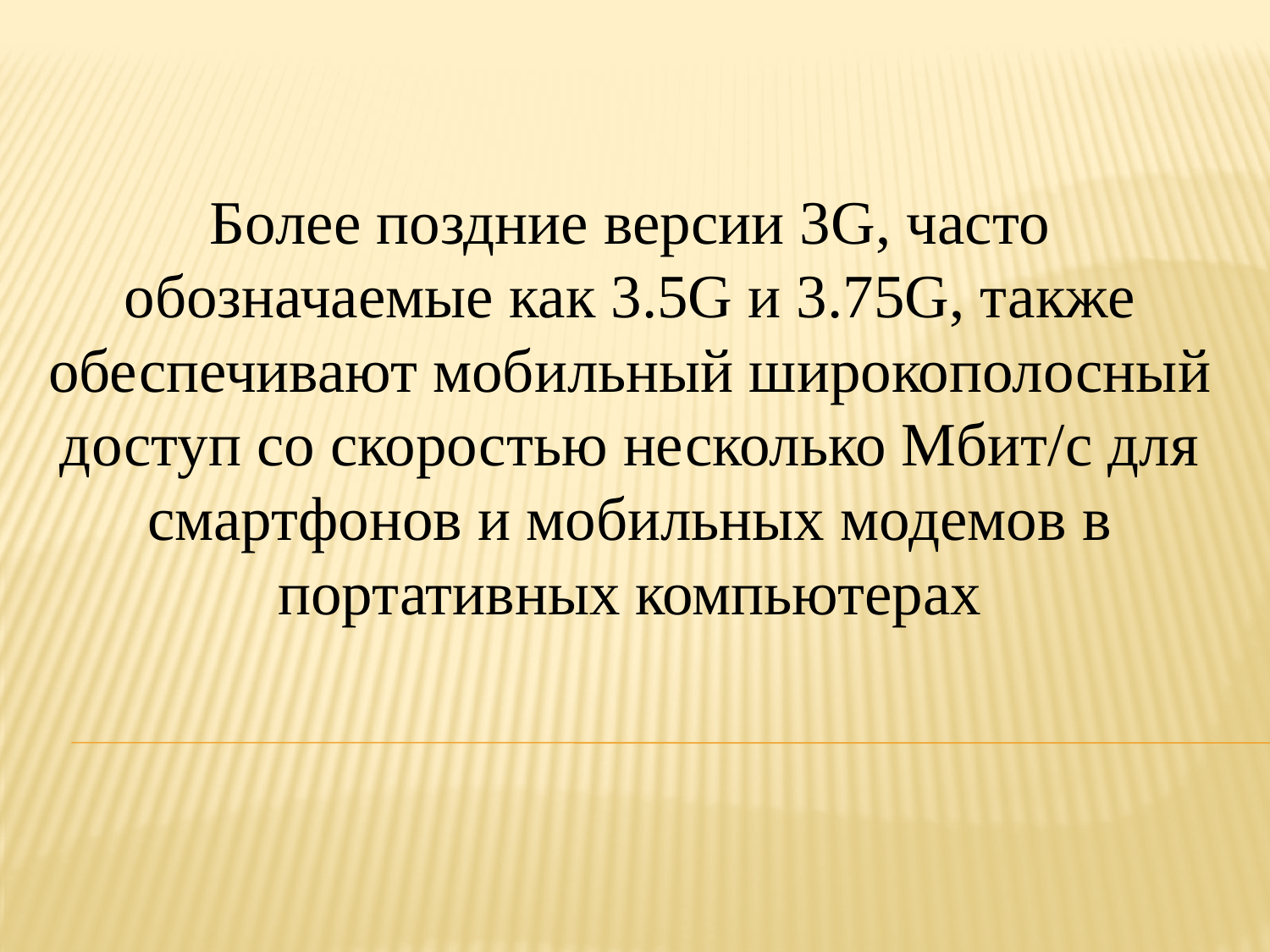

Более поздние версии 3G, часто обозначаемые как 3.5G и 3.75G, также обеспечивают мобильный широкополосный доступ со скоростью несколько Мбит/с для смартфонов и мобильных модемов в портативных компьютерах